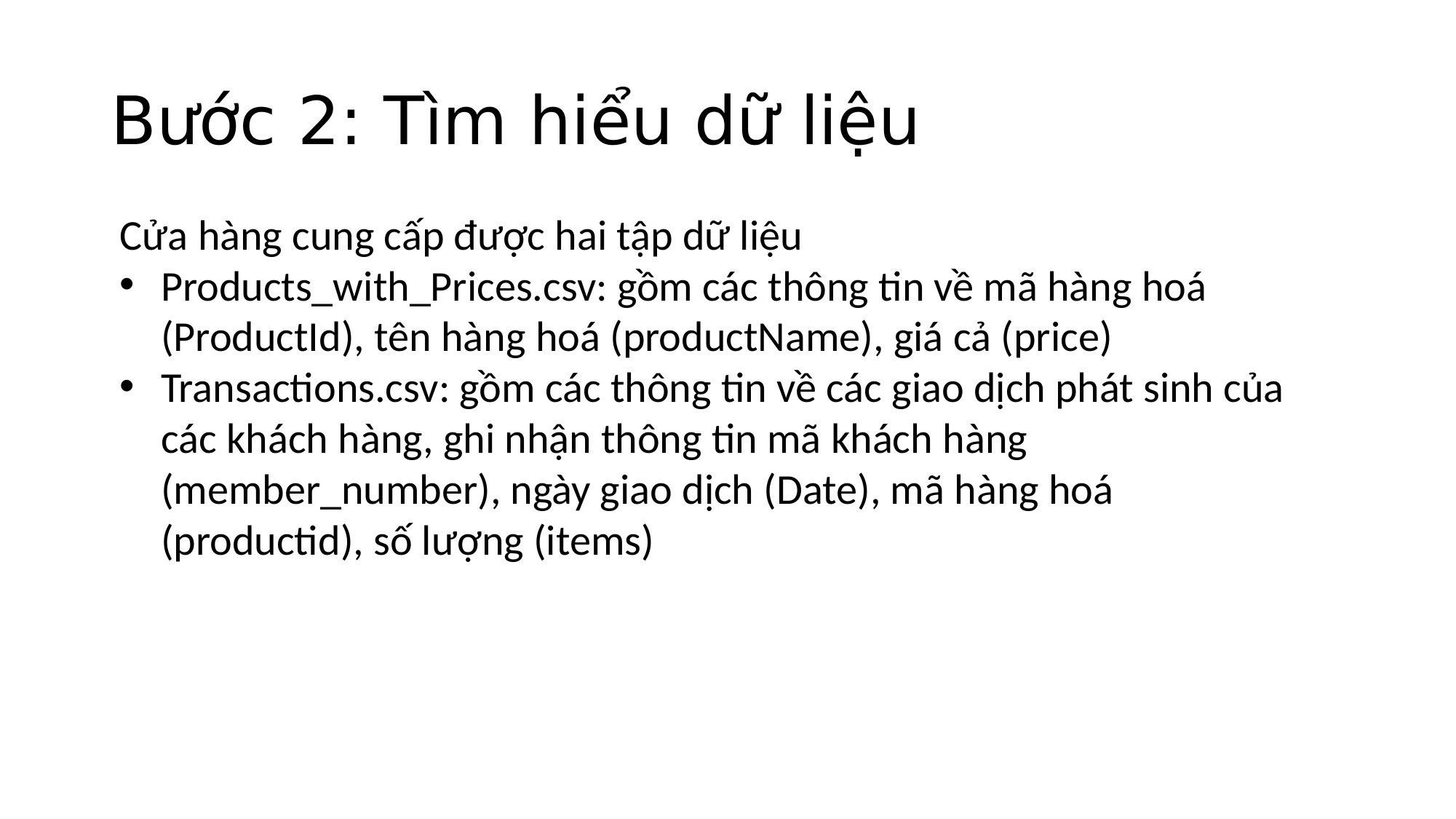

# Bước 2: Tìm hiểu dữ liệu
Cửa hàng cung cấp được hai tập dữ liệu﻿
Products_with_Prices.csv: gồm các thông tin về mã hàng hoá (ProductId), tên hàng hoá (productName), giá cả (price)
﻿Transactions.csv: gồm các thông tin về các giao dịch phát sinh của các khách hàng, ghi nhận thông tin mã khách hàng (member_number), ngày giao dịch (Date), mã hàng hoá (productid), số lượng (items)